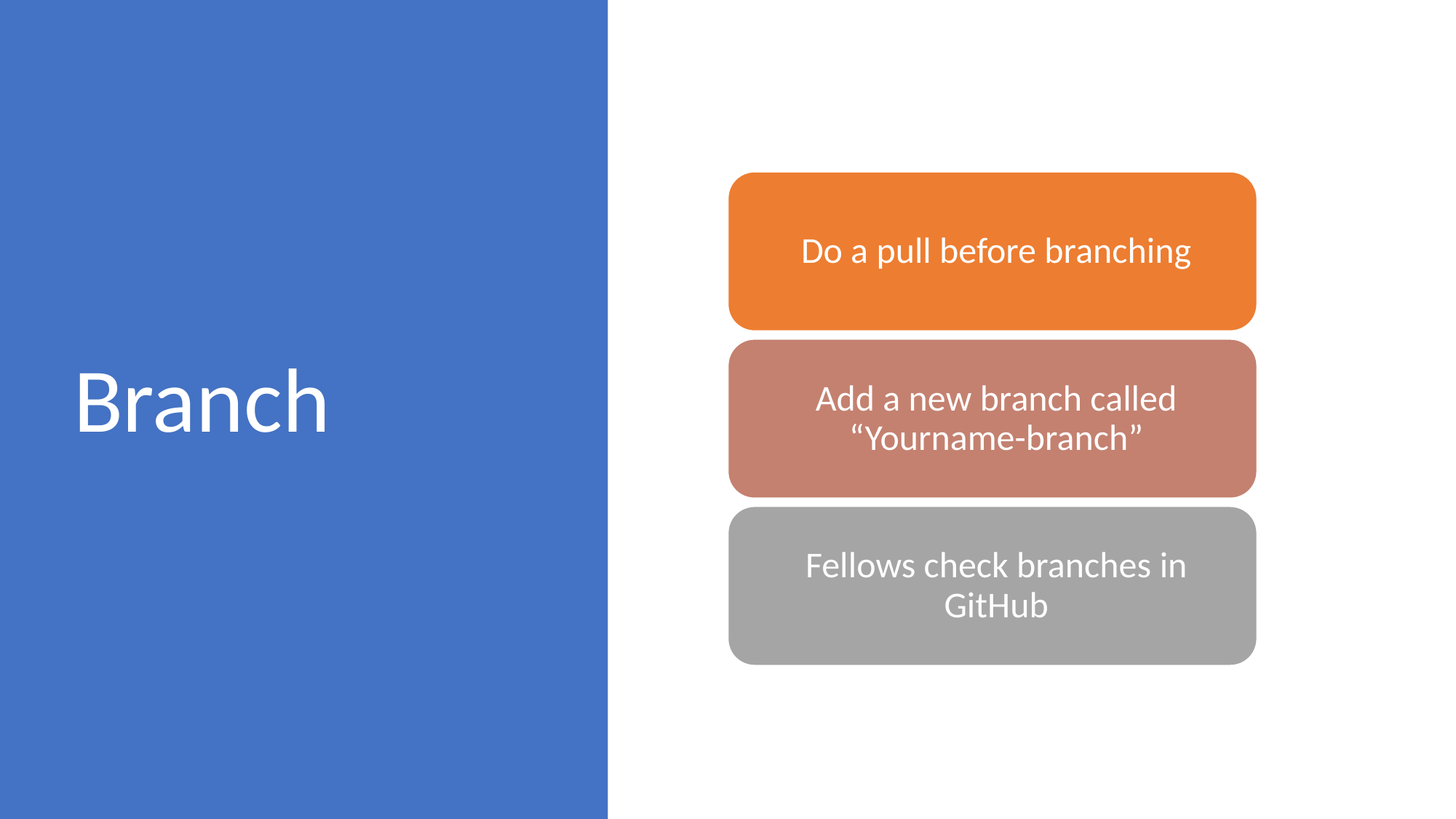

# Branch
Do a pull before branching
Add a new branch called “Yourname-branch”
Fellows check branches in GitHub